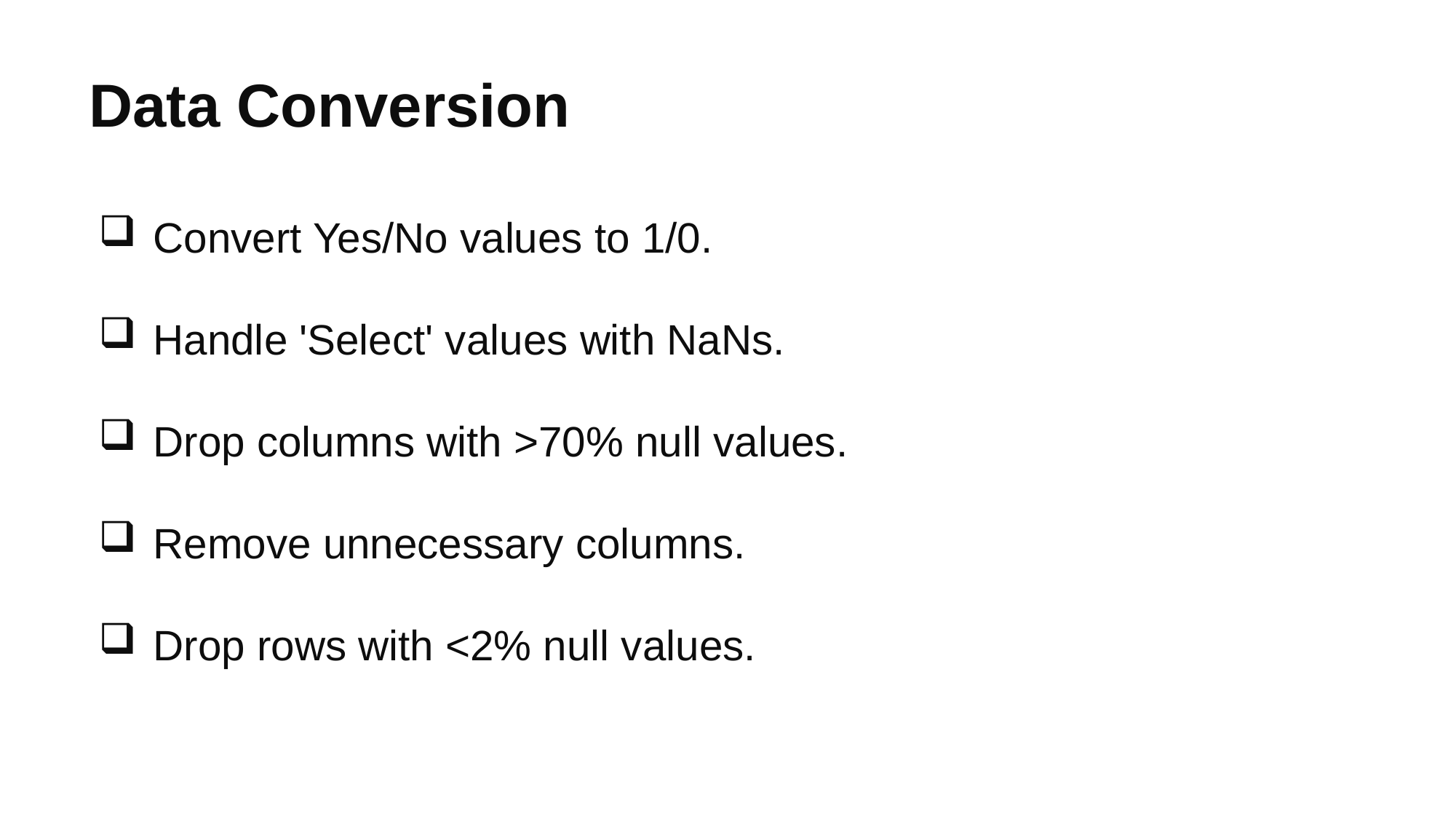

Data Conversion
Convert Yes/No values to 1/0.

Handle 'Select' values with NaNs.

Drop columns with >70% null values.

Remove unnecessary columns.

Drop rows with <2% null values.